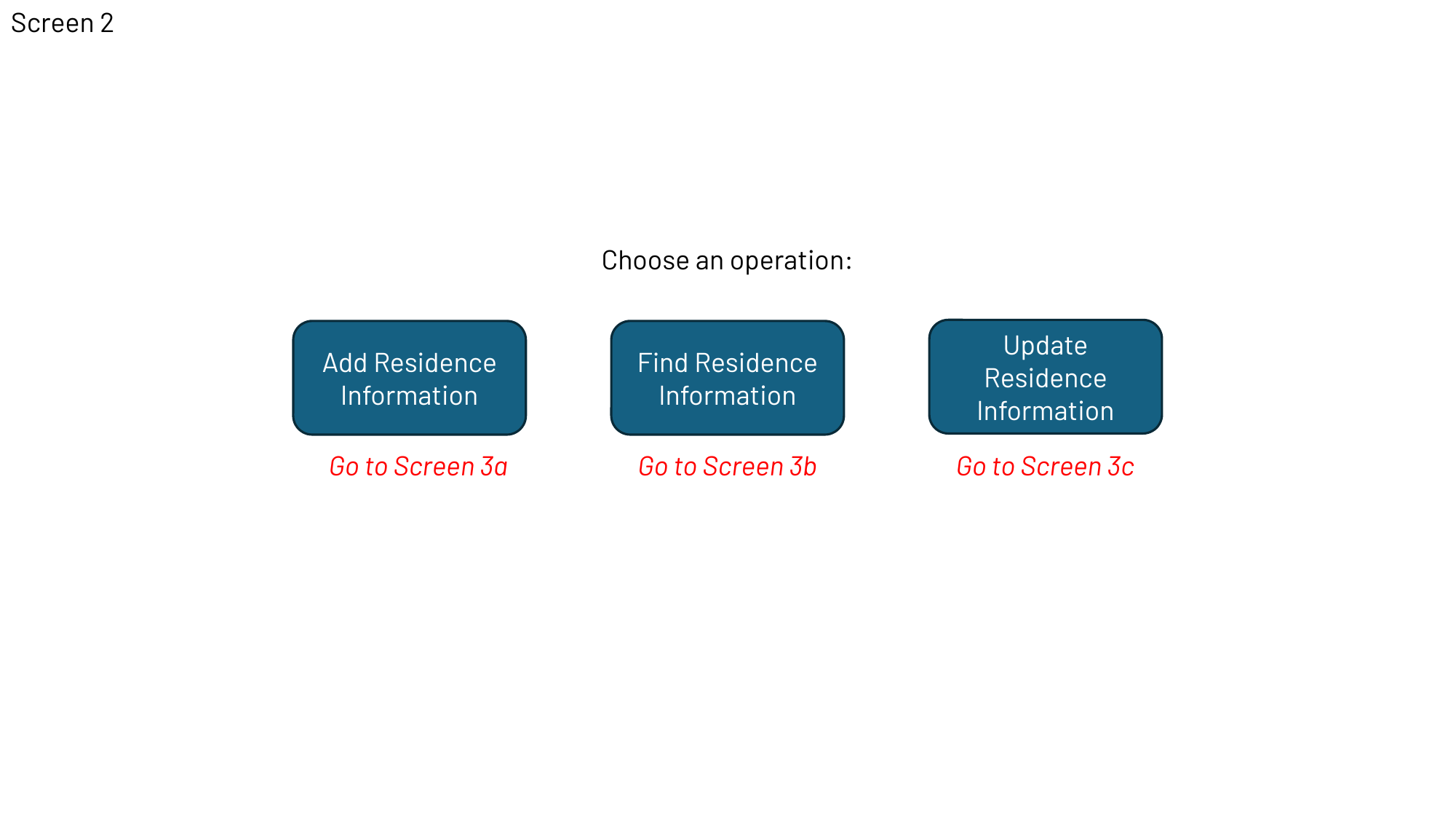

Screen 2
Choose an operation:
Update Residence Information
Add Residence Information
Find Residence Information
Go to Screen 3a
Go to Screen 3b
Go to Screen 3c